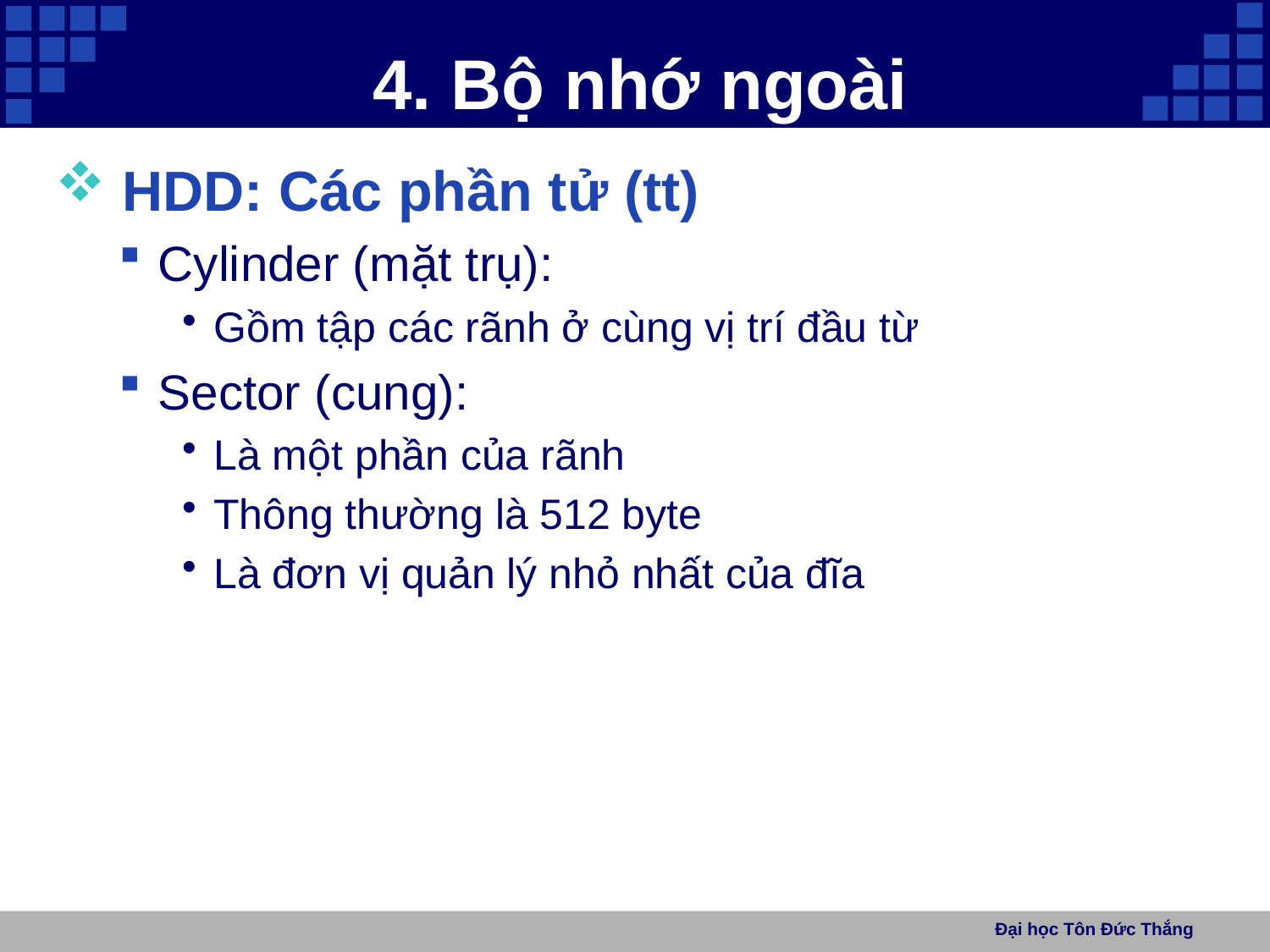

# 4. Bộ nhớ ngoài
 HDD: Các phần tử (tt)
Cylinder (mặt trụ):
Gồm tập các rãnh ở cùng vị trí đầu từ
Sector (cung):
Là một phần của rãnh
Thông thường là 512 byte
Là đơn vị quản lý nhỏ nhất của đĩa
Đại học Tôn Đức Thắng